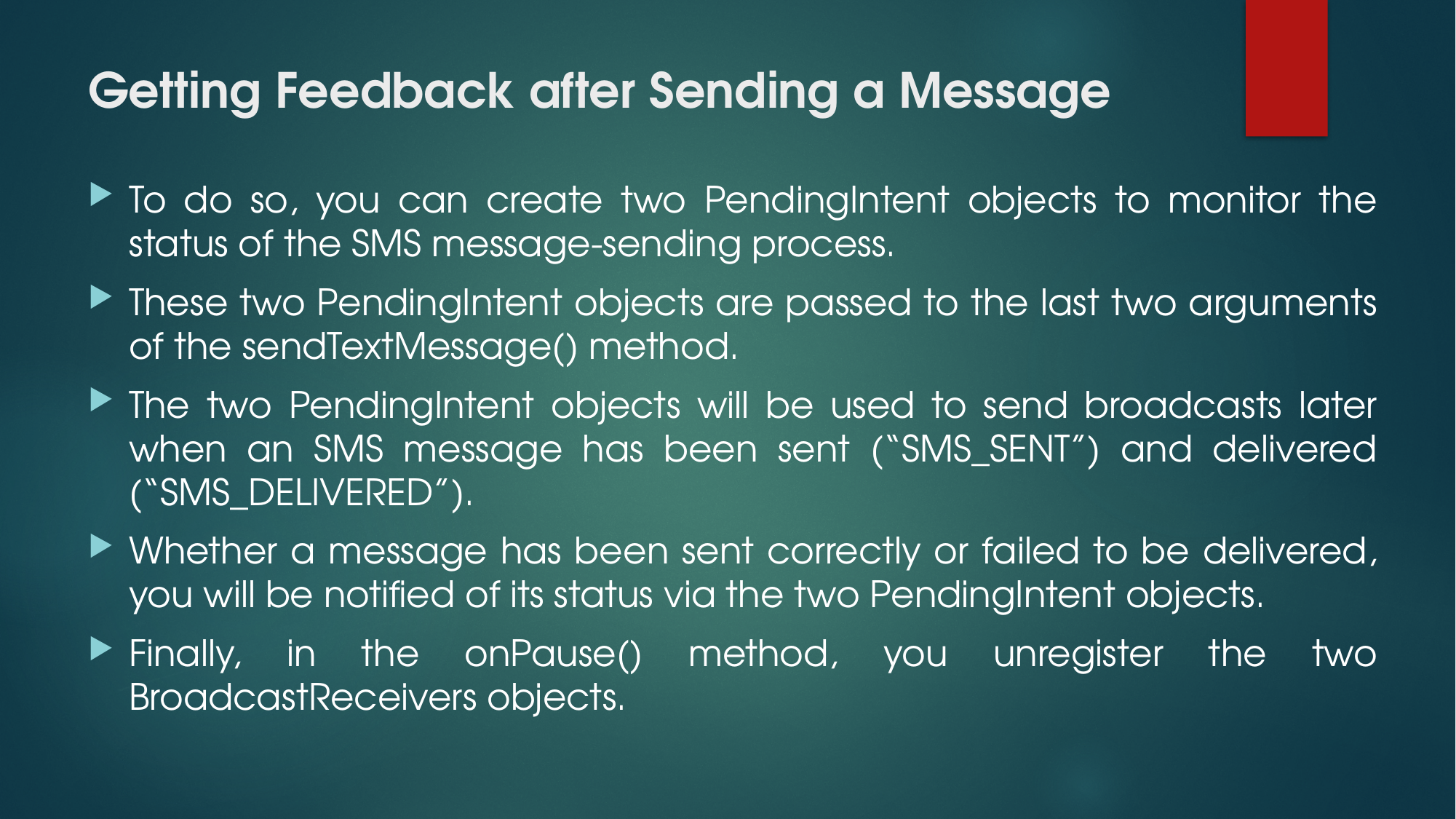

# Getting Feedback after Sending a Message
To do so, you can create two PendingIntent objects to monitor the status of the SMS message-sending process.
These two PendingIntent objects are passed to the last two arguments of the sendTextMessage() method.
The two PendingIntent objects will be used to send broadcasts later when an SMS message has been sent (“SMS_SENT”) and delivered (“SMS_DELIVERED”).
Whether a message has been sent correctly or failed to be delivered, you will be notified of its status via the two PendingIntent objects.
Finally, in the onPause() method, you unregister the two BroadcastReceivers objects.